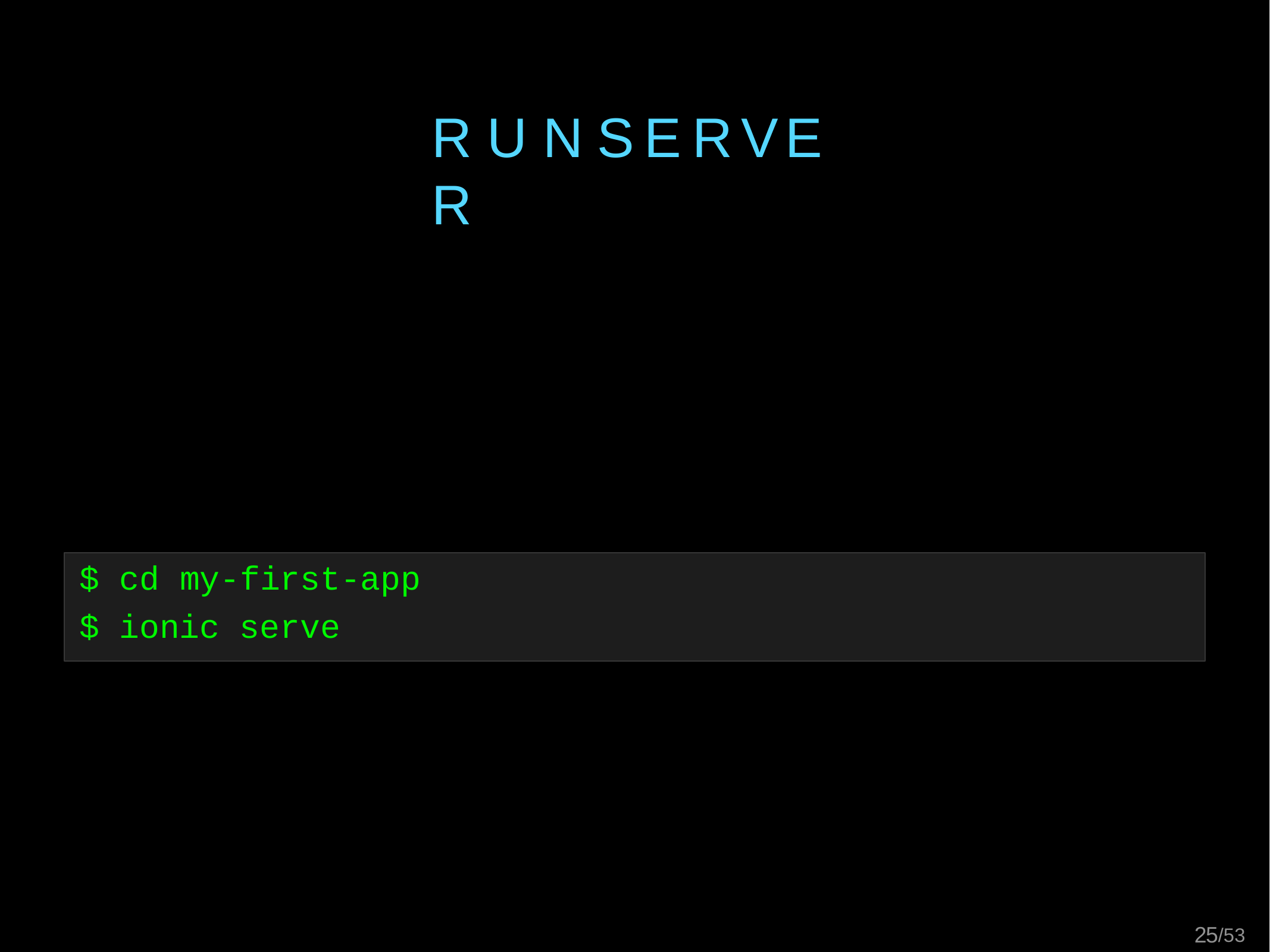

# R U N	S E R V E R
$ cd my-first-app
$ ionic serve

25/53